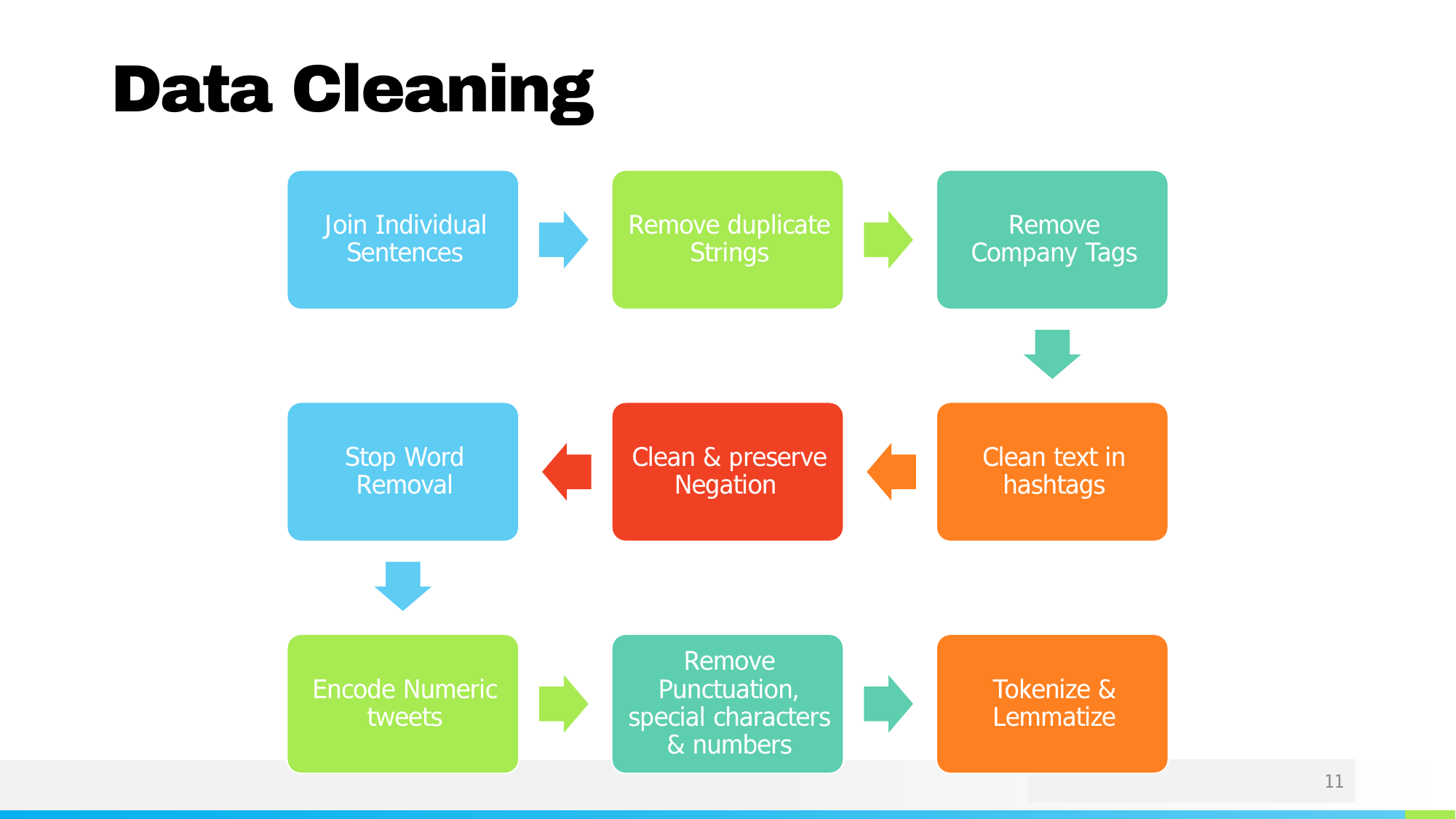

# Data Cleaning
Join Individual Sentences

Remove duplicate Strings

Remove Company Tags

Clean text in hashtags

Clean & preserve Negation

Stop Word Removal

Encode Numeric tweets

Remove Punctuation, special characters & numbers

Tokenize & Lemmatize
11